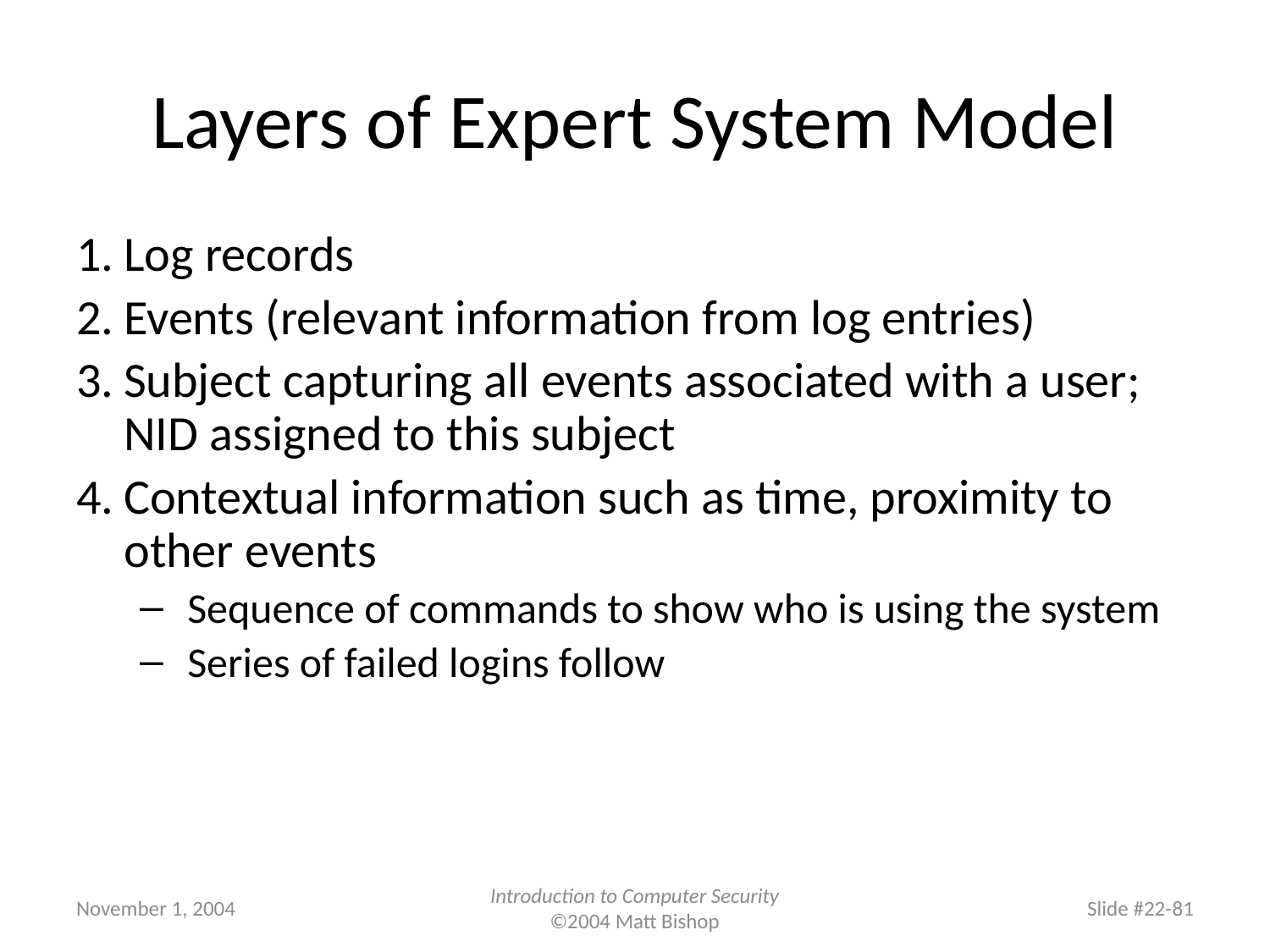

# Layers of Expert System Model
Log records
Events (relevant information from log entries)
Subject capturing all events associated with a user; NID assigned to this subject
Contextual information such as time, proximity to other events
Sequence of commands to show who is using the system
Series of failed logins follow
November 1, 2004
Introduction to Computer Security
©2004 Matt Bishop
Slide #22-81